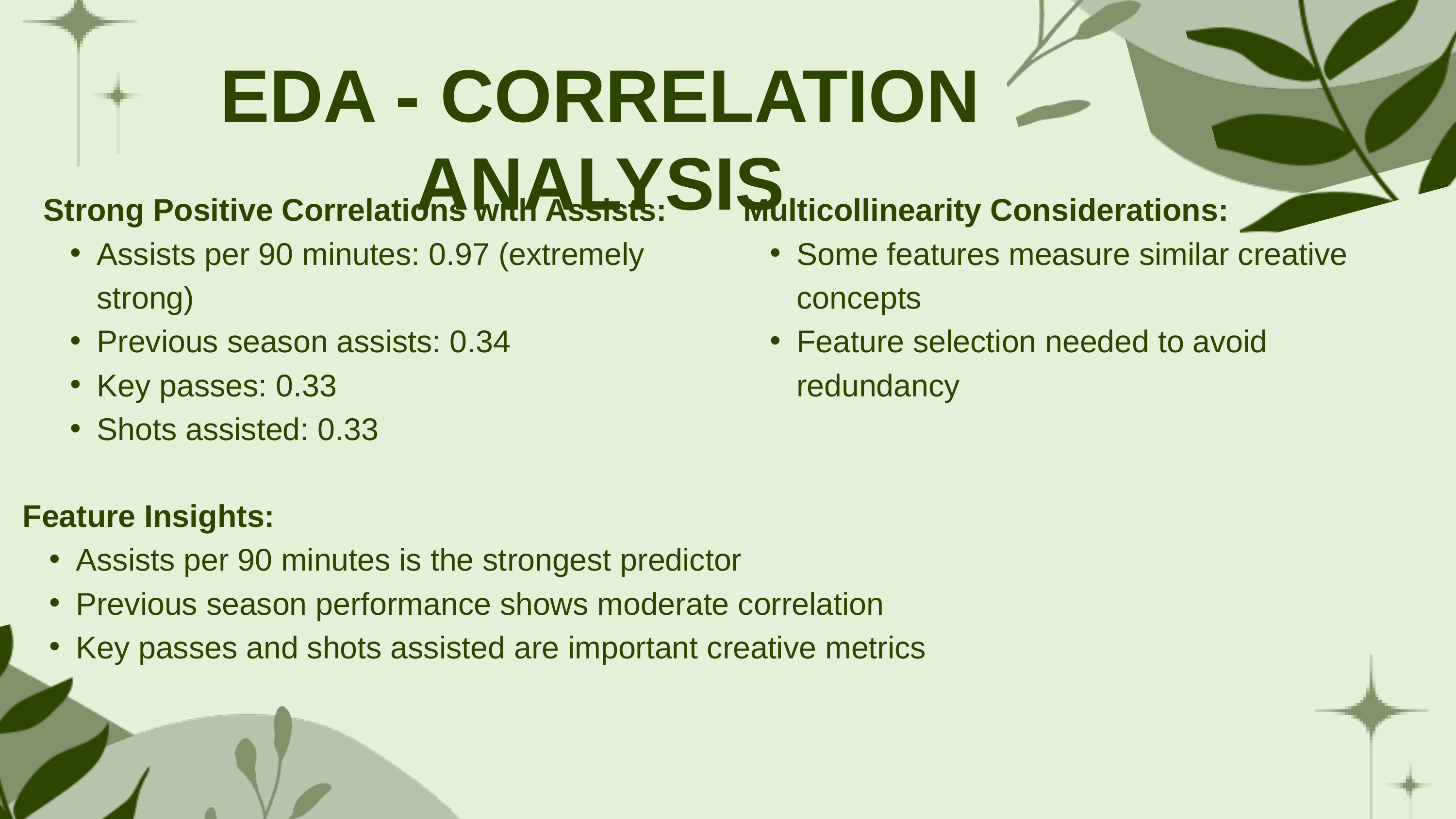

EDA - CORRELATION ANALYSIS
Strong Positive Correlations with Assists:
Assists per 90 minutes: 0.97 (extremely strong)
Previous season assists: 0.34
Key passes: 0.33
Shots assisted: 0.33

Multicollinearity Considerations:
Some features measure similar creative concepts
Feature selection needed to avoid redundancy

Feature Insights:
Assists per 90 minutes is the strongest predictor
Previous season performance shows moderate correlation
Key passes and shots assisted are important creative metrics